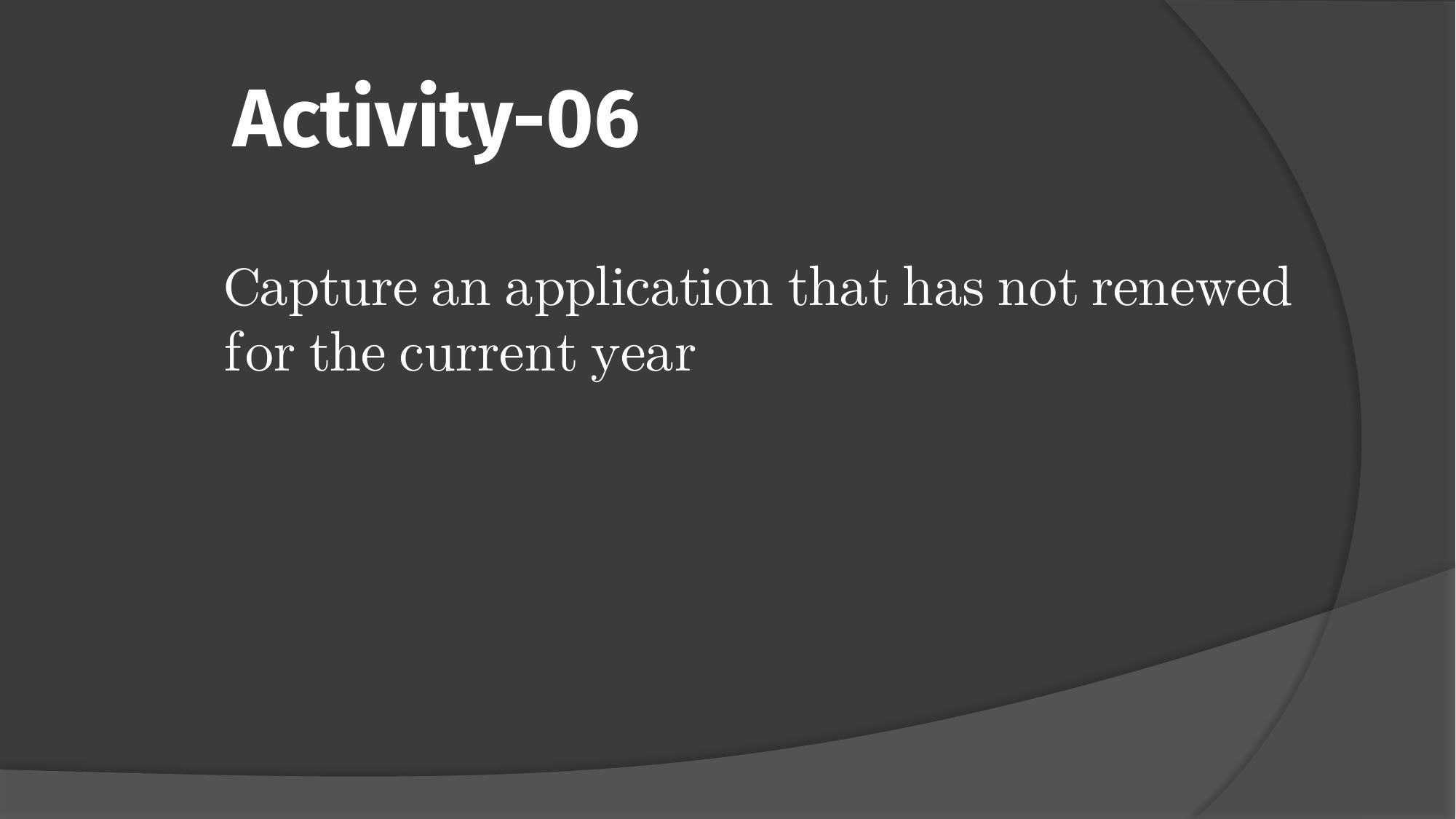

# Activity-06
Capture an application that has not renewed for the current year